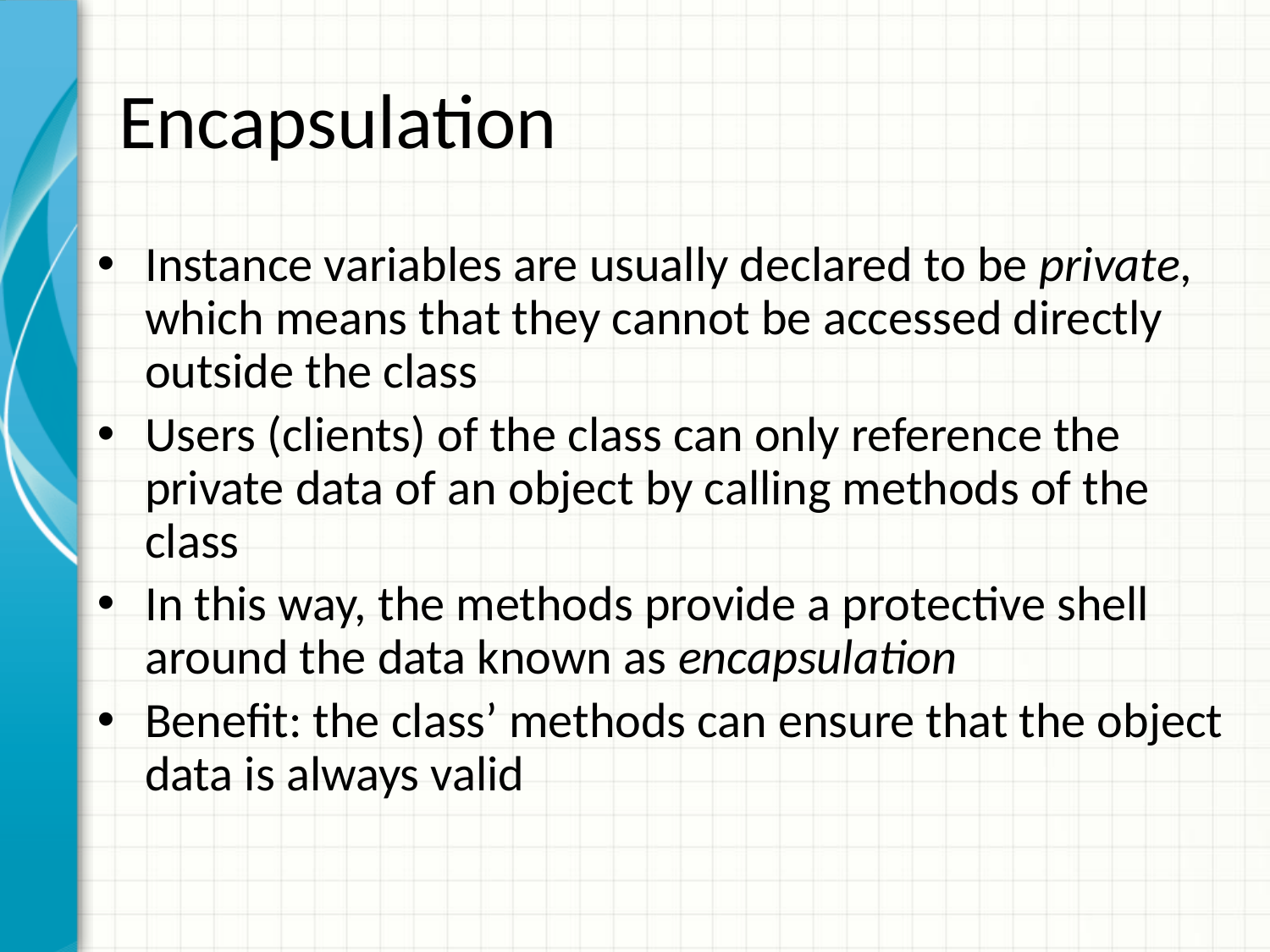

# Encapsulation
Instance variables are usually declared to be private, which means that they cannot be accessed directly outside the class
Users (clients) of the class can only reference the private data of an object by calling methods of the class
In this way, the methods provide a protective shell around the data known as encapsulation
Benefit: the class’ methods can ensure that the object data is always valid